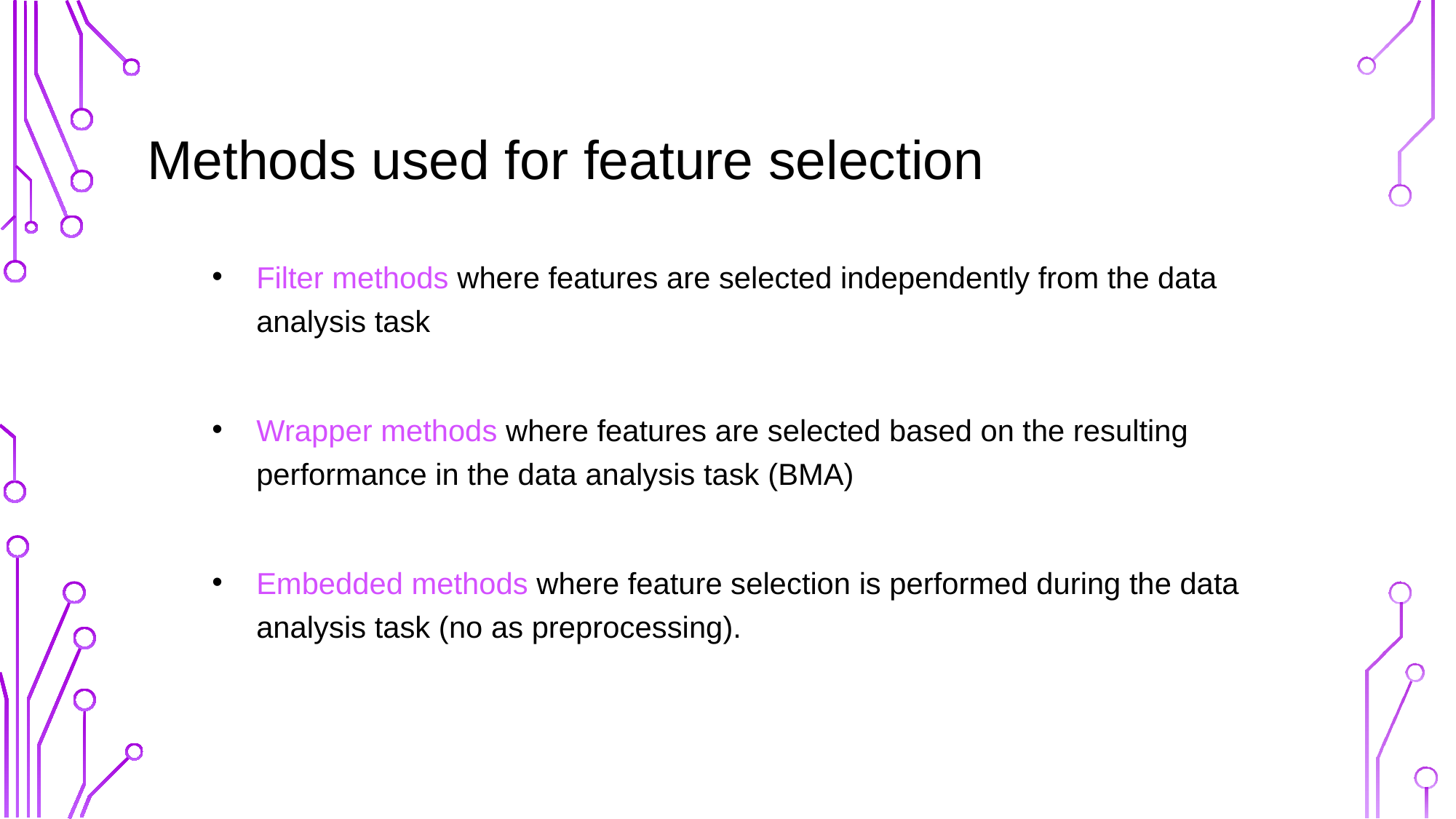

# Methods used for feature selection
Filter methods where features are selected independently from the data analysis task

Wrapper methods where features are selected based on the resulting performance in the data analysis task (BMA)

Embedded methods where feature selection is performed during the data analysis task (no as preprocessing).